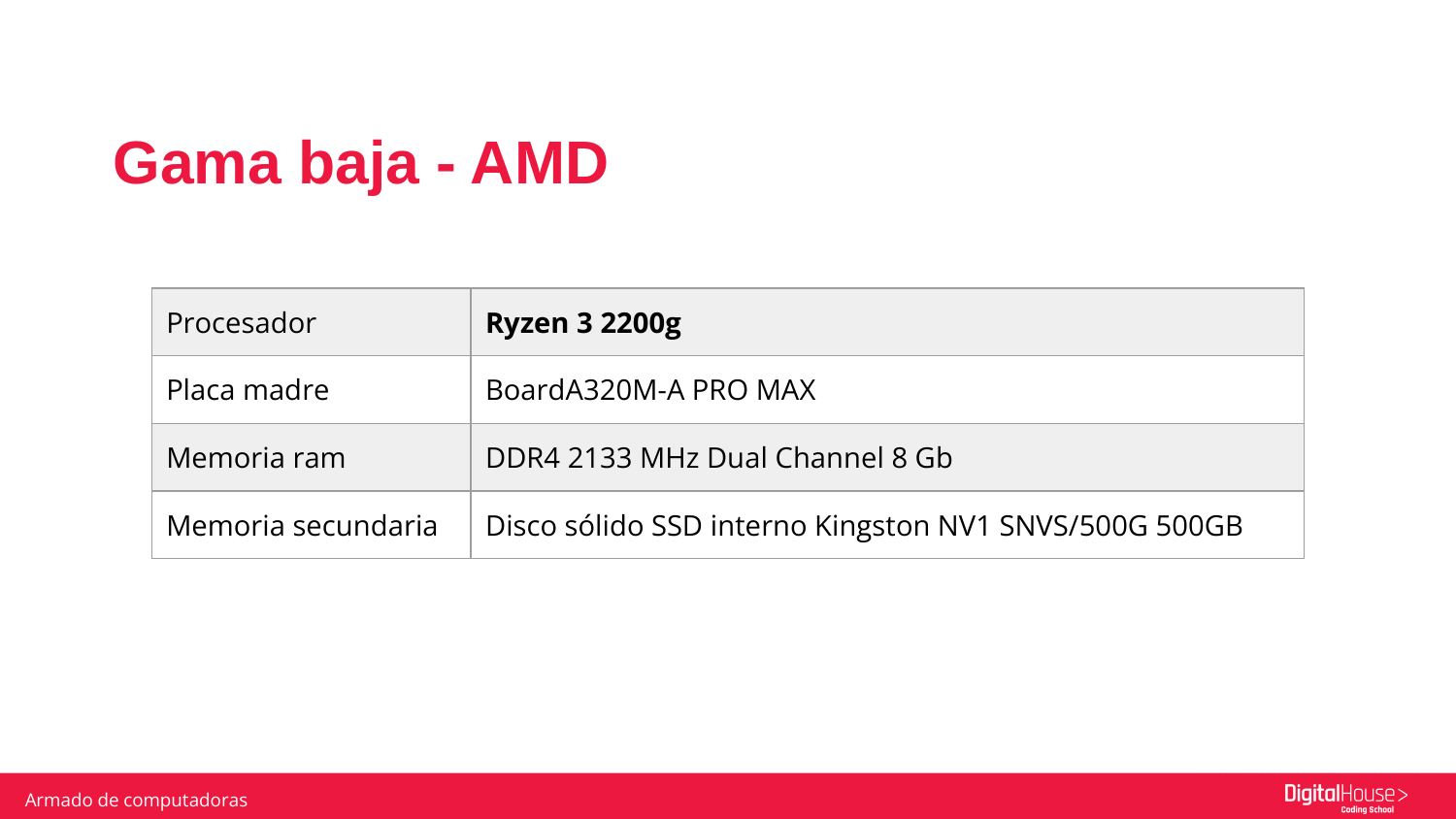

Gama baja - AMD

| Procesador | Ryzen 3 2200g |
| --- | --- |
| Placa madre | BoardA320M-A PRO MAX |
| Memoria ram | DDR4 2133 MHz Dual Channel 8 Gb |
| Memoria secundaria | Disco sólido SSD interno Kingston NV1 SNVS/500G 500GB |